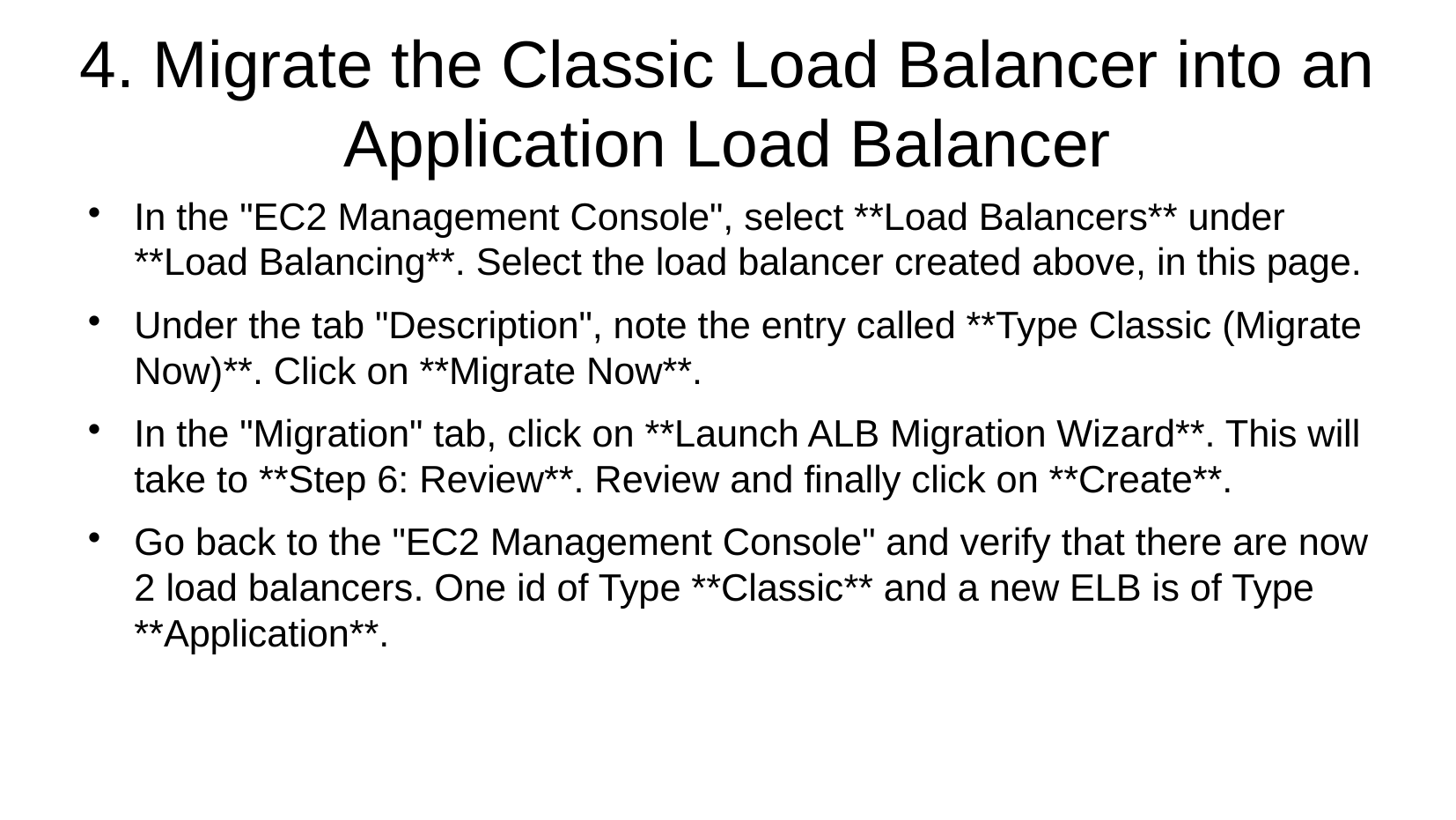

# 4. Migrate the Classic Load Balancer into an Application Load Balancer
In the "EC2 Management Console", select **Load Balancers** under **Load Balancing**. Select the load balancer created above, in this page.
Under the tab "Description", note the entry called **Type Classic (Migrate Now)**. Click on **Migrate Now**.
In the "Migration" tab, click on **Launch ALB Migration Wizard**. This will take to **Step 6: Review**. Review and finally click on **Create**.
Go back to the "EC2 Management Console" and verify that there are now 2 load balancers. One id of Type **Classic** and a new ELB is of Type **Application**.